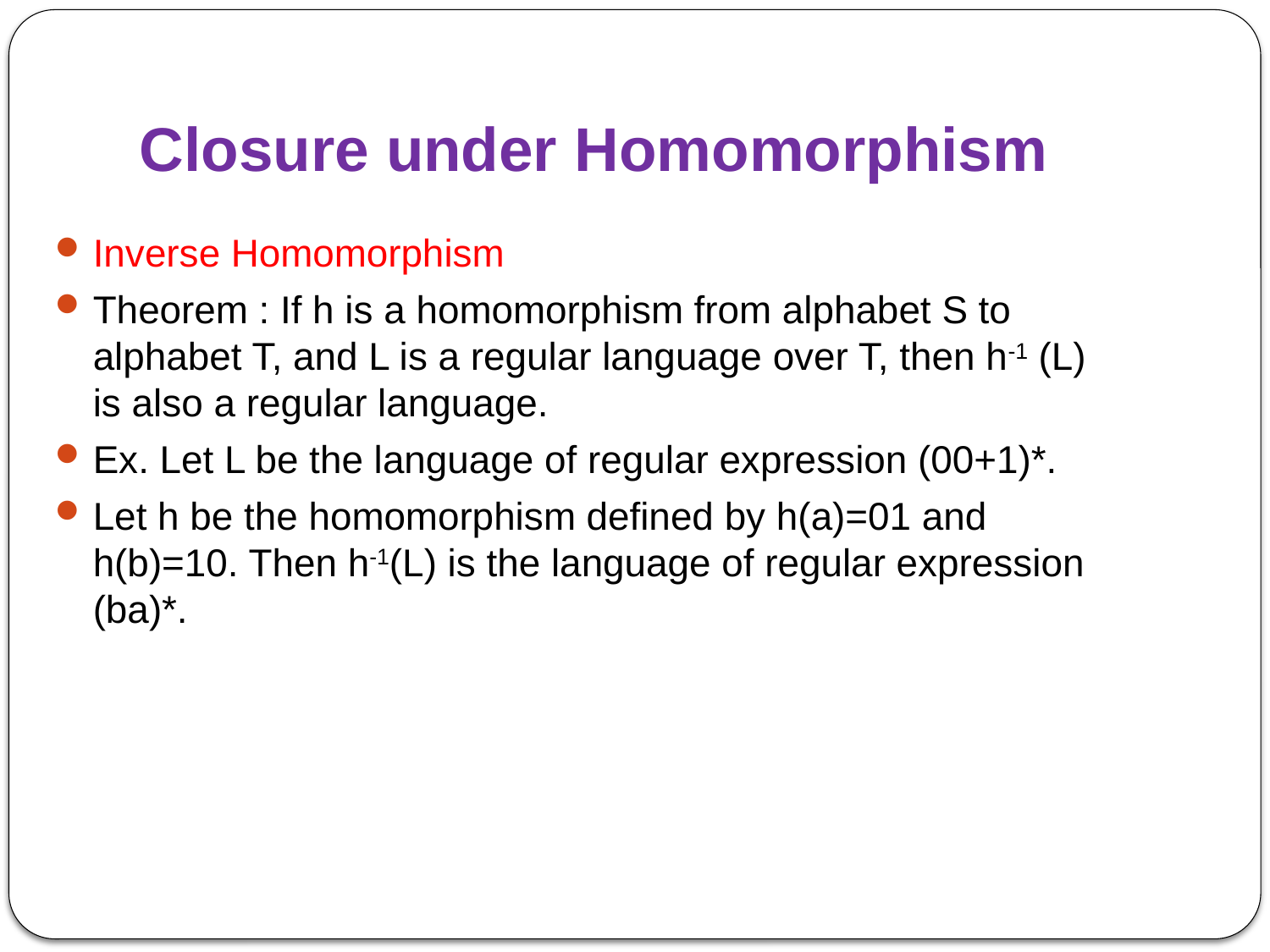

# Closure under Homomorphism
Inverse Homomorphism
Theorem : If h is a homomorphism from alphabet S to alphabet T, and L is a regular language over T, then h-1 (L) is also a regular language.
Ex. Let L be the language of regular expression (00+1)*.
Let h be the homomorphism defined by h(a)=01 and h(b)=10. Then h-1(L) is the language of regular expression (ba)*.